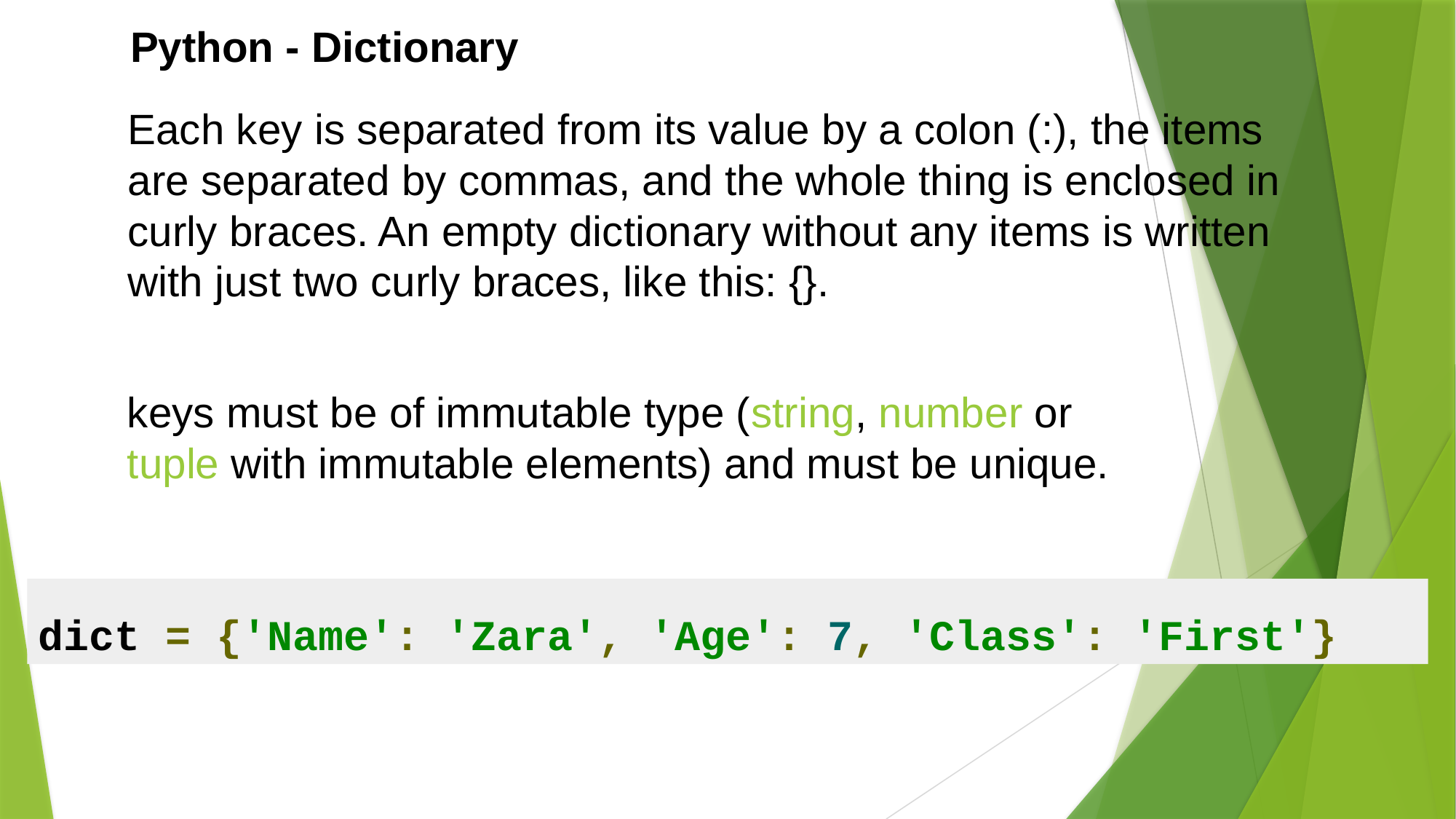

Python - Dictionary
Each key is separated from its value by a colon (:), the items are separated by commas, and the whole thing is enclosed in curly braces. An empty dictionary without any items is written with just two curly braces, like this: {}.
keys must be of immutable type (string, number or tuple with immutable elements) and must be unique.
dict = {'Name': 'Zara', 'Age': 7, 'Class': 'First'}